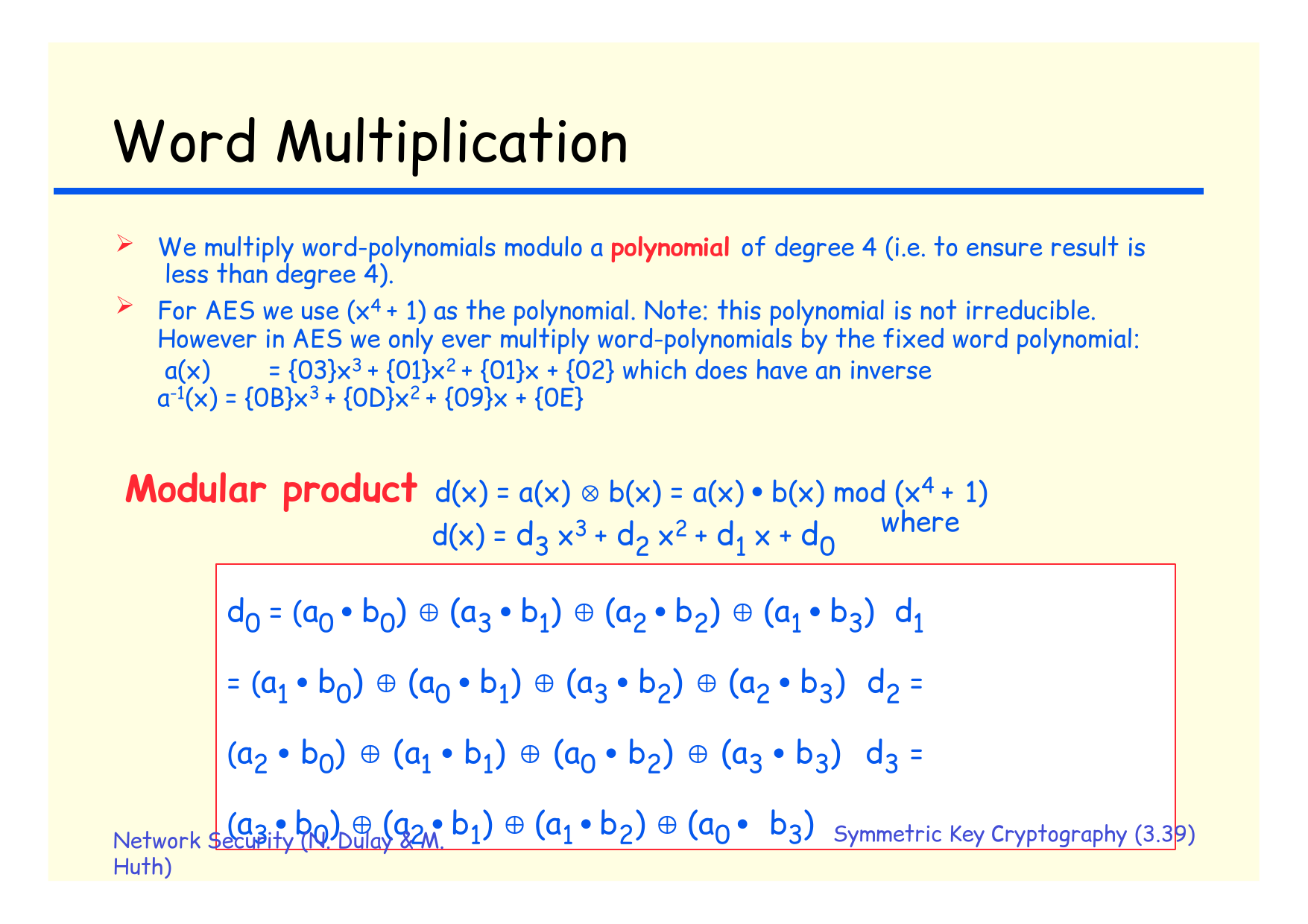

# Word Multiplication
We multiply word-polynomials modulo a polynomial of degree 4 (i.e. to ensure result is  less than degree 4).
For AES we use (x4 + 1) as the polynomial. Note: this polynomial is not irreducible.  However in AES we only ever multiply word-polynomials by the fixed word polynomial:  a(x)	= {03}x3 + {01}x2 + {01}x + {02} which does have an inverse
a-1(x) = {0B}x3 + {0D}x2 + {09}x + {0E}

Modular product d(x) = a(x) ⊗ b(x) = a(x) • b(x) mod (x4 + 1)
d(x) = d3 x3 + d2 x2 + d1 x + d0
where
d0 = (a0 • b0) ⊕ (a3 • b1) ⊕ (a2 • b2) ⊕ (a1 • b3)  d1 = (a1 • b0) ⊕ (a0 • b1) ⊕ (a3 • b2) ⊕ (a2 • b3)  d2 = (a2 • b0) ⊕ (a1 • b1) ⊕ (a0 • b2) ⊕ (a3 • b3)  d3 = (a3 • b0) ⊕ (a2 • b1) ⊕ (a1 • b2) ⊕ (a0 •  b3)
Symmetric Key Cryptography (3.39)
Network Security (N. Dulay & M.
Huth)